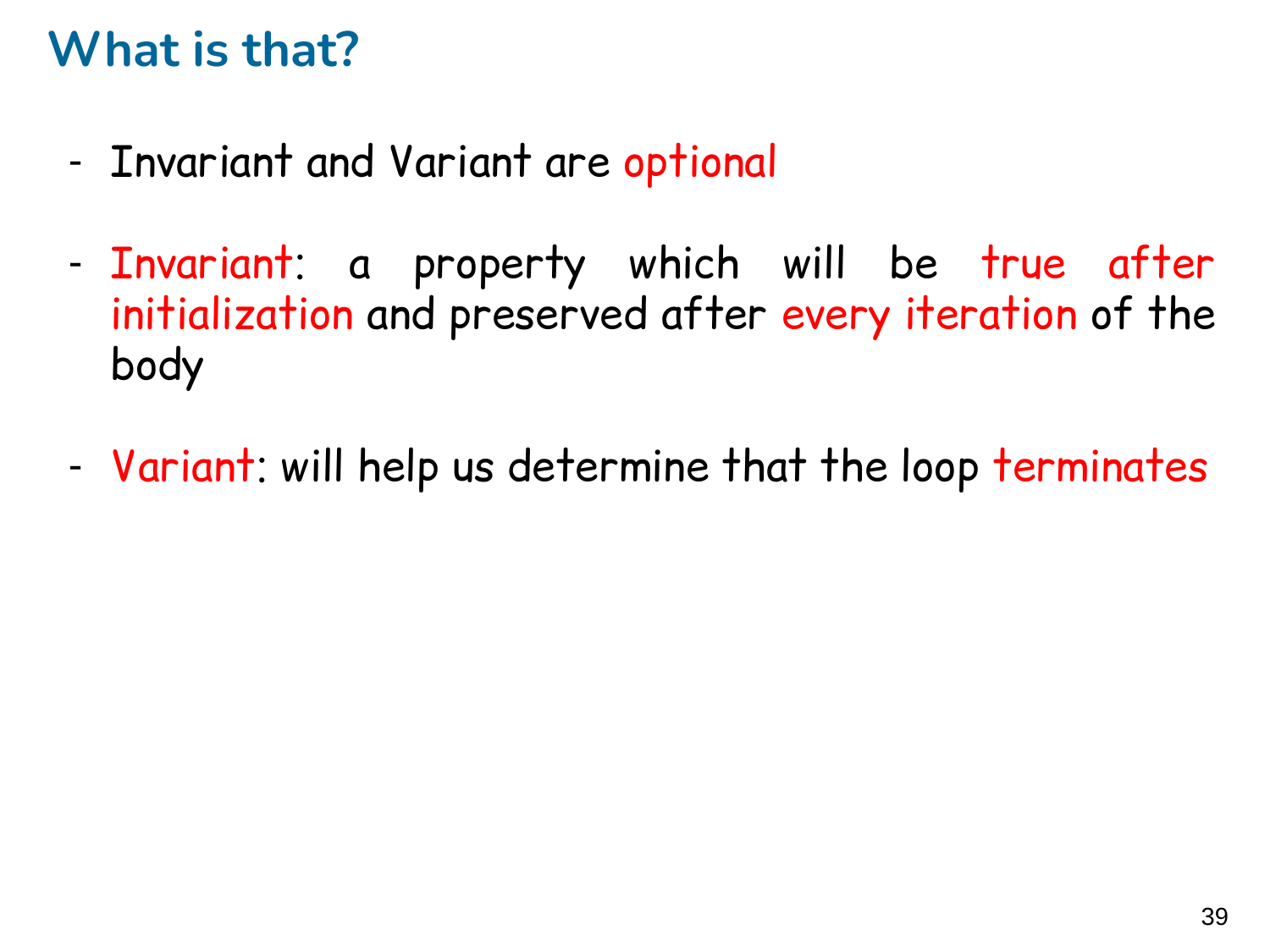

# What is that?
Invariant and Variant are optional

Invariant: a property which will be true after initialization and preserved after every iteration of the body

Variant: will help us determine that the loop terminates

39